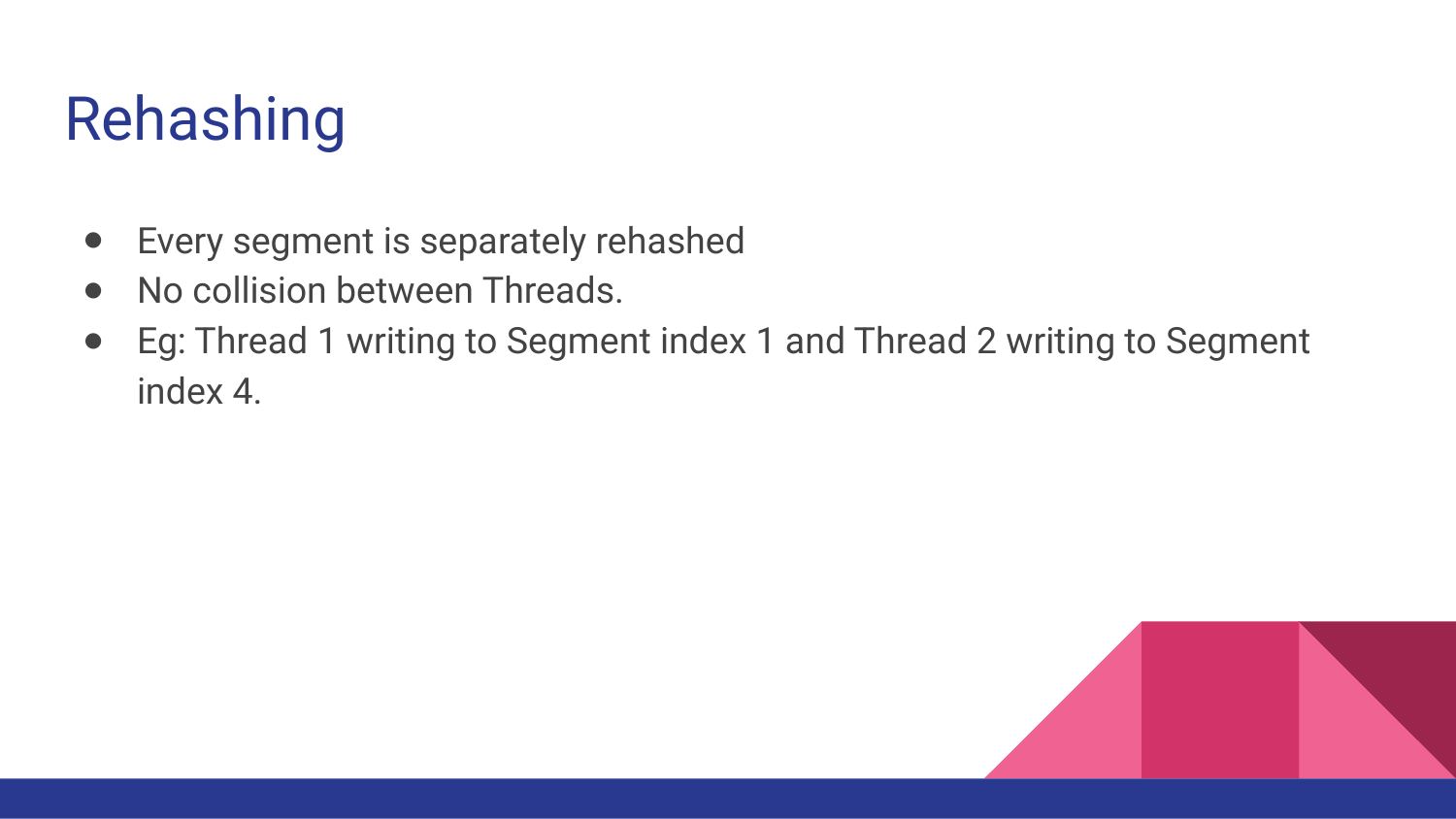

# Rehashing
Every segment is separately rehashed
No collision between Threads.
Eg: Thread 1 writing to Segment index 1 and Thread 2 writing to Segment index 4.